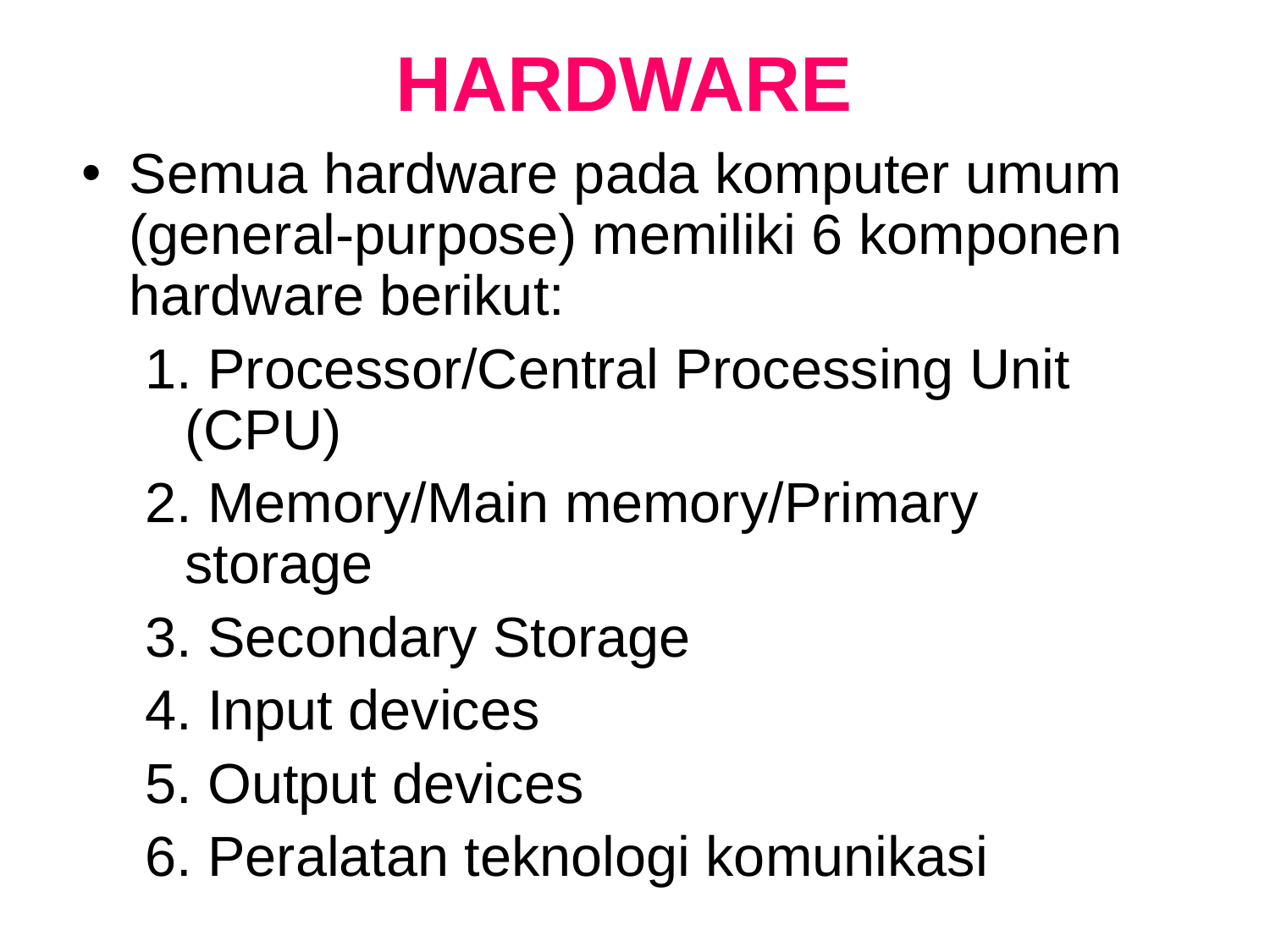

HARDWARE
Semua hardware pada komputer umum (general-purpose) memiliki 6 komponen hardware berikut:
1. Processor/Central Processing Unit (CPU)
2. Memory/Main memory/Primary storage
3. Secondary Storage
4. Input devices
5. Output devices
6. Peralatan teknologi komunikasi